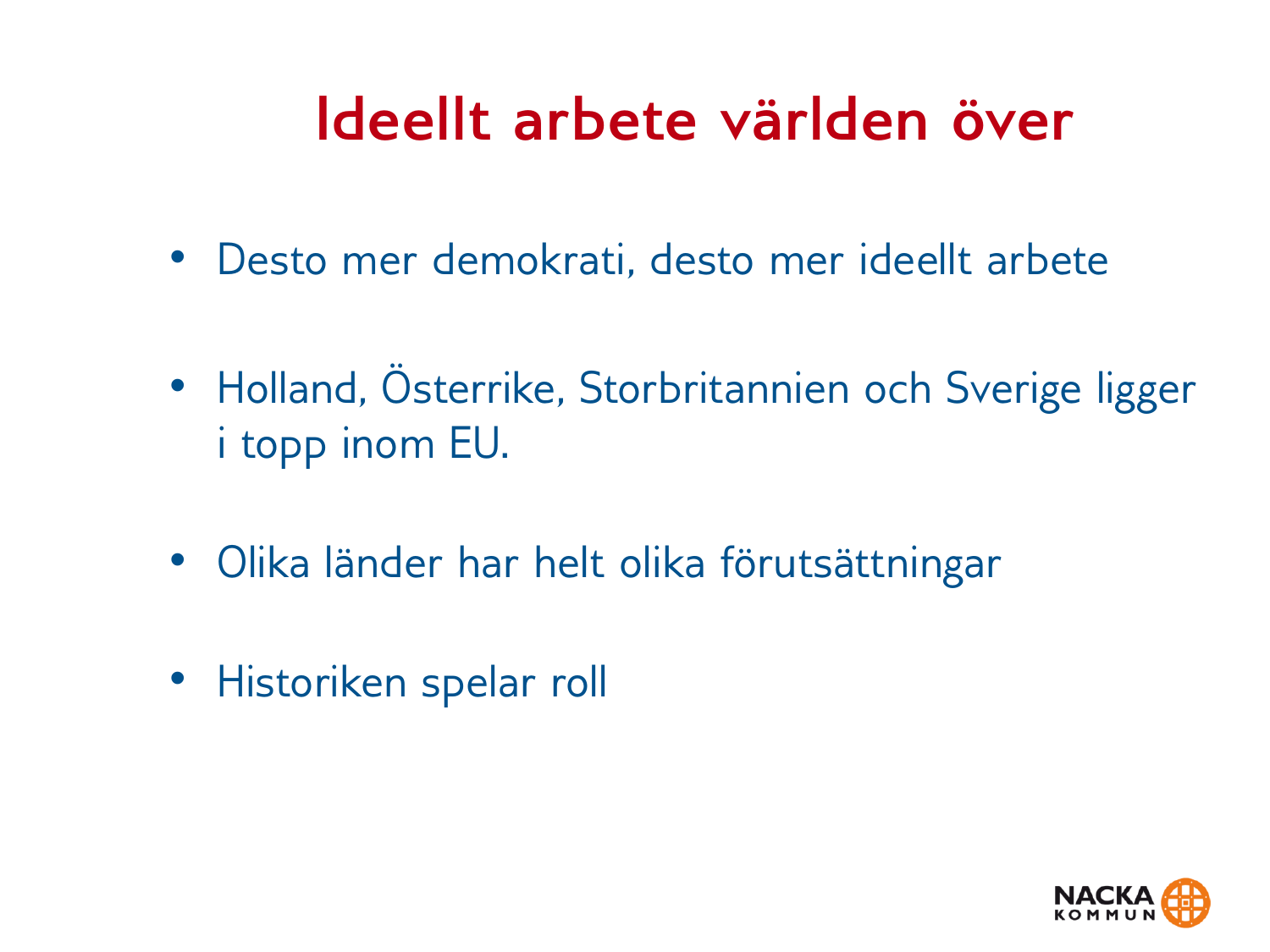

# Ideellt arbete världen över
Desto mer demokrati, desto mer ideellt arbete

Holland, Österrike, Storbritannien och Sverige ligger i topp inom EU.
Olika länder har helt olika förutsättningar
Historiken spelar roll